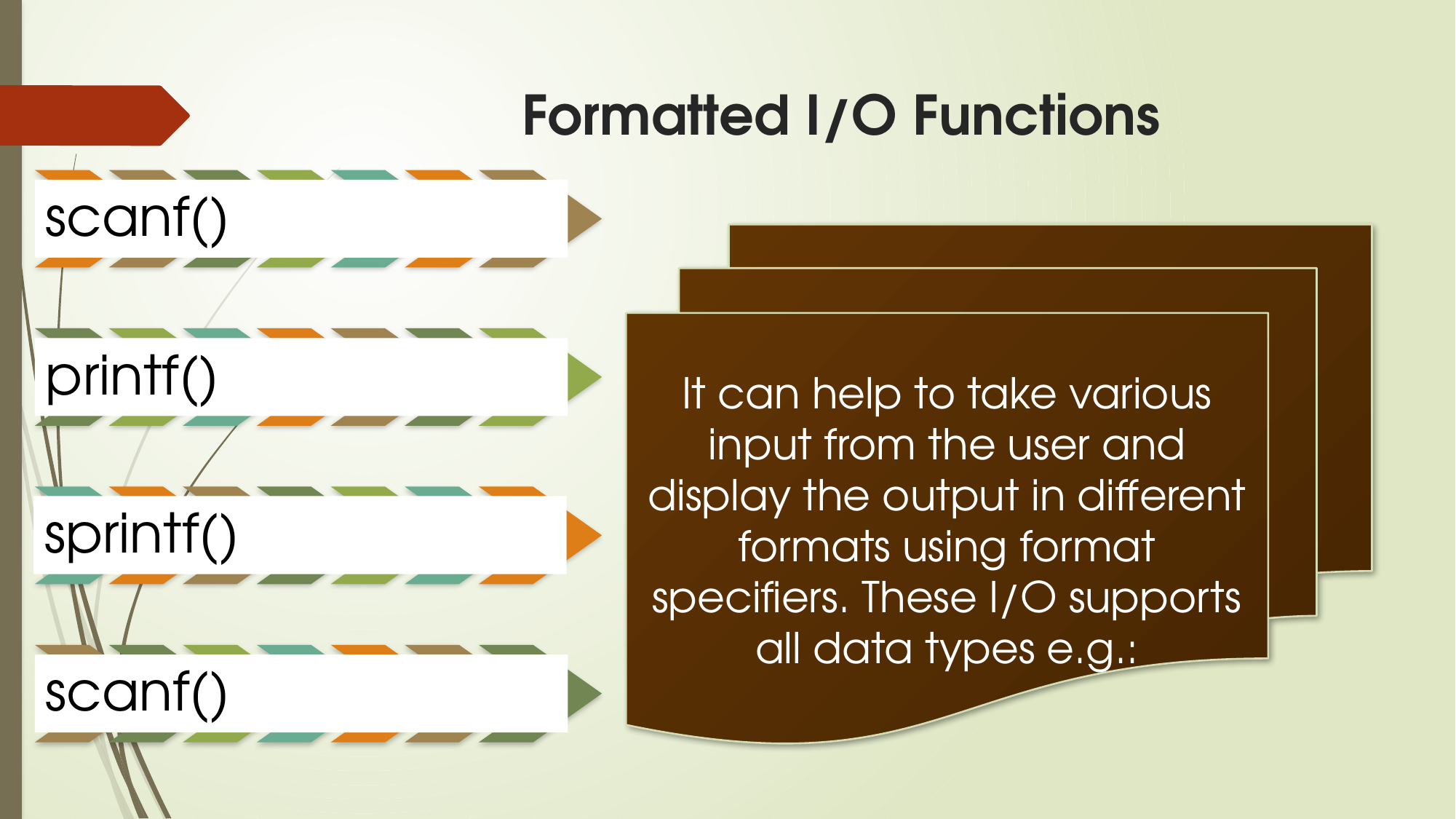

# Formatted I/O Functions

scanf()

printf()

sprintf()

scanf()
It can help to take various input from the user and display the output in different formats using format specifiers. These I/O supports all data types e.g.: